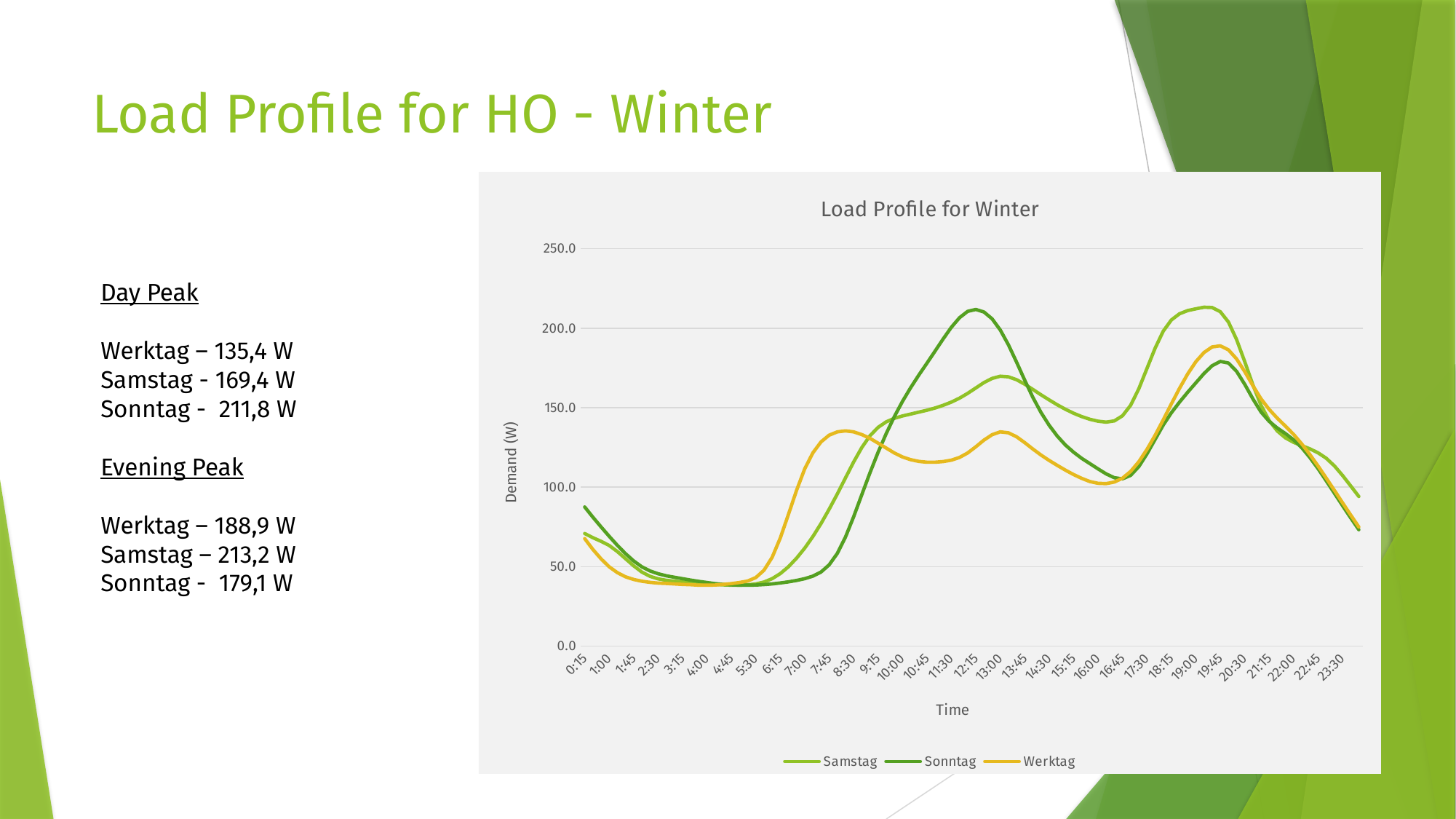

# Load Profile for HO - Winter

### Chart: Load Profile for Winter

| Category | Samstag | Sonntag | Werktag |
|---|---|---|---|
| 1.0416666666666666E-2 | 70.8 | 87.5 | 67.6 |
| 2.0833333333333332E-2 | 68.2 | 81.1 | 60.8 |
| 3.125E-2 | 65.9 | 75.0 | 54.9 |
| 4.1666666666666664E-2 | 63.3 | 69.1 | 49.9 |
| 5.2083333333333336E-2 | 59.5 | 63.4 | 46.2 |
| 6.25E-2 | 55.0 | 58.2 | 43.6 |
| 7.2916666666666671E-2 | 50.5 | 53.6 | 41.9 |
| 8.3333333333333329E-2 | 46.6 | 49.9 | 40.8 |
| 9.375E-2 | 43.9 | 47.3 | 40.1 |
| 0.10416666666666667 | 42.3 | 45.5 | 39.6 |
| 0.11458333333333333 | 41.4 | 44.2 | 39.4 |
| 0.125 | 40.8 | 43.3 | 39.1 |
| 0.13541666666666666 | 40.3 | 42.4 | 38.8 |
| 0.14583333333333334 | 39.9 | 41.5 | 38.6 |
| 0.15625 | 39.5 | 40.7 | 38.3 |
| 0.16666666666666666 | 39.1 | 40.0 | 38.3 |
| 0.17708333333333334 | 38.8 | 39.3 | 38.4 |
| 0.1875 | 38.5 | 38.8 | 38.8 |
| 0.19791666666666666 | 38.3 | 38.5 | 39.3 |
| 0.20833333333333334 | 38.3 | 38.3 | 40.0 |
| 0.21875 | 38.5 | 38.3 | 40.9 |
| 0.22916666666666666 | 39.1 | 38.4 | 43.1 |
| 0.23958333333333334 | 40.3 | 38.7 | 47.7 |
| 0.25 | 42.4 | 39.1 | 55.8 |
| 0.26041666666666669 | 45.6 | 39.7 | 68.0 |
| 0.27083333333333331 | 49.9 | 40.4 | 82.8 |
| 0.28125 | 55.3 | 41.3 | 98.0 |
| 0.29166666666666669 | 61.6 | 42.4 | 111.5 |
| 0.30208333333333331 | 68.9 | 44.0 | 121.6 |
| 0.3125 | 77.1 | 46.6 | 128.5 |
| 0.32291666666666669 | 86.1 | 51.1 | 132.7 |
| 0.33333333333333331 | 95.7 | 58.3 | 134.8 |
| 0.34375 | 105.8 | 68.6 | 135.4 |
| 0.35416666666666669 | 115.8 | 81.3 | 134.8 |
| 0.36458333333333331 | 124.9 | 95.2 | 133.1 |
| 0.375 | 132.3 | 109.0 | 130.7 |
| 0.38541666666666669 | 137.6 | 121.9 | 127.7 |
| 0.39583333333333331 | 141.1 | 133.7 | 124.6 |
| 0.40625 | 143.3 | 144.4 | 121.5 |
| 0.41666666666666669 | 144.8 | 154.0 | 119.0 |
| 0.42708333333333331 | 146.0 | 162.6 | 117.3 |
| 0.4375 | 147.2 | 170.5 | 116.2 |
| 0.44791666666666669 | 148.4 | 178.0 | 115.7 |
| 0.45833333333333331 | 149.8 | 185.6 | 115.7 |
| 0.46875 | 151.5 | 193.3 | 116.1 |
| 0.47916666666666669 | 153.5 | 200.6 | 117.0 |
| 0.48958333333333331 | 156.0 | 206.6 | 118.7 |
| 0.5 | 159.0 | 210.6 | 121.5 |
| 0.51041666666666663 | 162.4 | 211.8 | 125.4 |
| 0.52083333333333337 | 165.8 | 210.2 | 129.6 |
| 0.53125 | 168.4 | 205.9 | 133.0 |
| 0.54166666666666663 | 169.8 | 198.9 | 134.8 |
| 0.55208333333333337 | 169.4 | 189.6 | 134.2 |
| 0.5625 | 167.6 | 178.7 | 131.7 |
| 0.57291666666666663 | 164.8 | 167.3 | 128.0 |
| 0.58333333333333337 | 161.5 | 156.5 | 124.0 |
| 0.59375 | 158.1 | 147.0 | 120.2 |
| 0.60416666666666663 | 154.9 | 138.9 | 116.8 |
| 0.61458333333333337 | 151.8 | 132.1 | 113.7 |
| 0.625 | 149.0 | 126.5 | 110.7 |
| 0.63541666666666663 | 146.5 | 122.0 | 107.9 |
| 0.64583333333333337 | 144.4 | 118.1 | 105.5 |
| 0.65625 | 142.7 | 114.8 | 103.5 |
| 0.66666666666666663 | 141.5 | 111.5 | 102.4 |
| 0.67708333333333337 | 140.9 | 108.3 | 102.2 |
| 0.6875 | 141.7 | 105.9 | 103.2 |
| 0.69791666666666663 | 144.9 | 105.2 | 105.6 |
| 0.70833333333333337 | 151.5 | 107.4 | 109.9 |
| 0.71875 | 161.9 | 112.9 | 116.0 |
| 0.72916666666666663 | 174.6 | 120.9 | 123.7 |
| 0.73958333333333337 | 187.4 | 130.0 | 132.6 |
| 0.75 | 198.1 | 139.0 | 142.3 |
| 0.76041666666666663 | 205.2 | 146.8 | 152.4 |
| 0.77083333333333337 | 209.1 | 153.5 | 162.2 |
| 0.78125 | 211.1 | 159.7 | 171.2 |
| 0.79166666666666663 | 212.2 | 165.6 | 178.9 |
| 0.80208333333333337 | 213.2 | 171.5 | 184.7 |
| 0.8125 | 213.0 | 176.4 | 188.2 |
| 0.82291666666666663 | 210.4 | 179.1 | 188.9 |
| 0.83333333333333337 | 203.9 | 178.1 | 186.4 |
| 0.84375 | 192.9 | 172.9 | 180.7 |
| 0.85416666666666663 | 179.0 | 164.7 | 172.7 |
| 0.86458333333333337 | 164.4 | 155.6 | 163.9 |
| 0.875 | 151.5 | 147.3 | 155.6 |
| 0.88541666666666663 | 141.9 | 141.4 | 148.9 |
| 0.89583333333333337 | 135.3 | 137.2 | 143.4 |
| 0.90625 | 131.0 | 133.7 | 138.4 |
| 0.91666666666666663 | 128.2 | 129.8 | 133.2 |
| 0.92708333333333337 | 126.1 | 124.8 | 127.2 |
| 0.9375 | 124.1 | 118.6 | 120.5 |
| 0.94791666666666663 | 121.6 | 111.6 | 113.3 |
| 0.95833333333333337 | 118.2 | 104.0 | 105.7 |
| 0.96875 | 113.4 | 96.2 | 98.0 |
| 0.97916666666666663 | 107.4 | 88.4 | 90.2 |
| 0.98958333333333337 | 100.8 | 80.7 | 82.5 |
| 0 | 94.1 | 73.2 | 74.9 |
Day Peak

Werktag – 135,4 W
Samstag - 169,4 W
Sonntag -  211,8 W

Evening Peak

Werktag – 188,9 W
Samstag – 213,2 W
Sonntag -  179,1 W